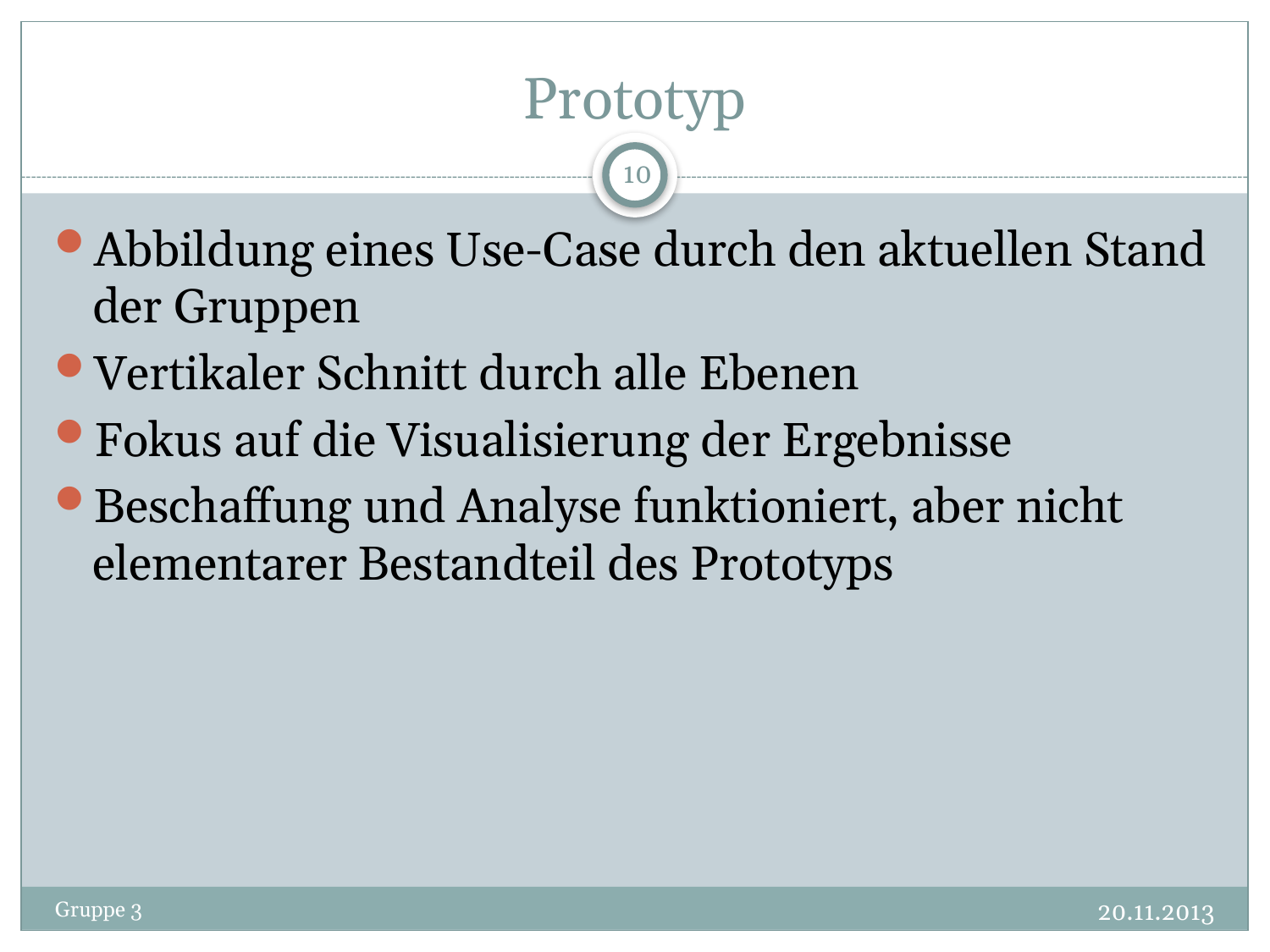

# Prototyp
10
Abbildung eines Use-Case durch den aktuellen Stand der Gruppen
Vertikaler Schnitt durch alle Ebenen
Fokus auf die Visualisierung der Ergebnisse
Beschaffung und Analyse funktioniert, aber nicht elementarer Bestandteil des Prototyps

20.11.2013
Gruppe 3